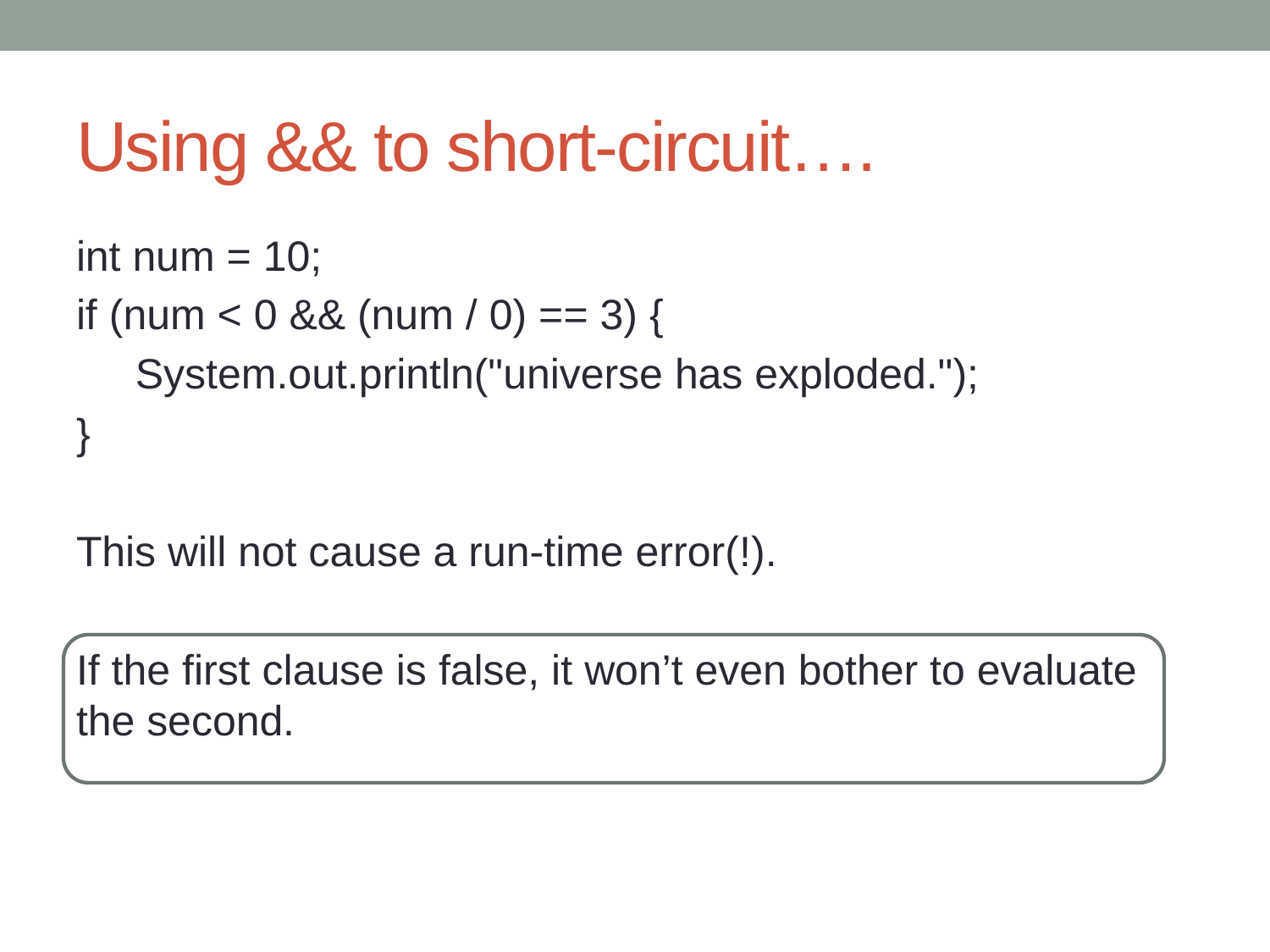

# Using && to short-circuit….
int num = 10;
if (num < 0 && (num / 0) == 3) {
     System.out.println("universe has exploded.");
}

This will not cause a run-time error(!).

If the first clause is false, it won’t even bother to evaluate the second.